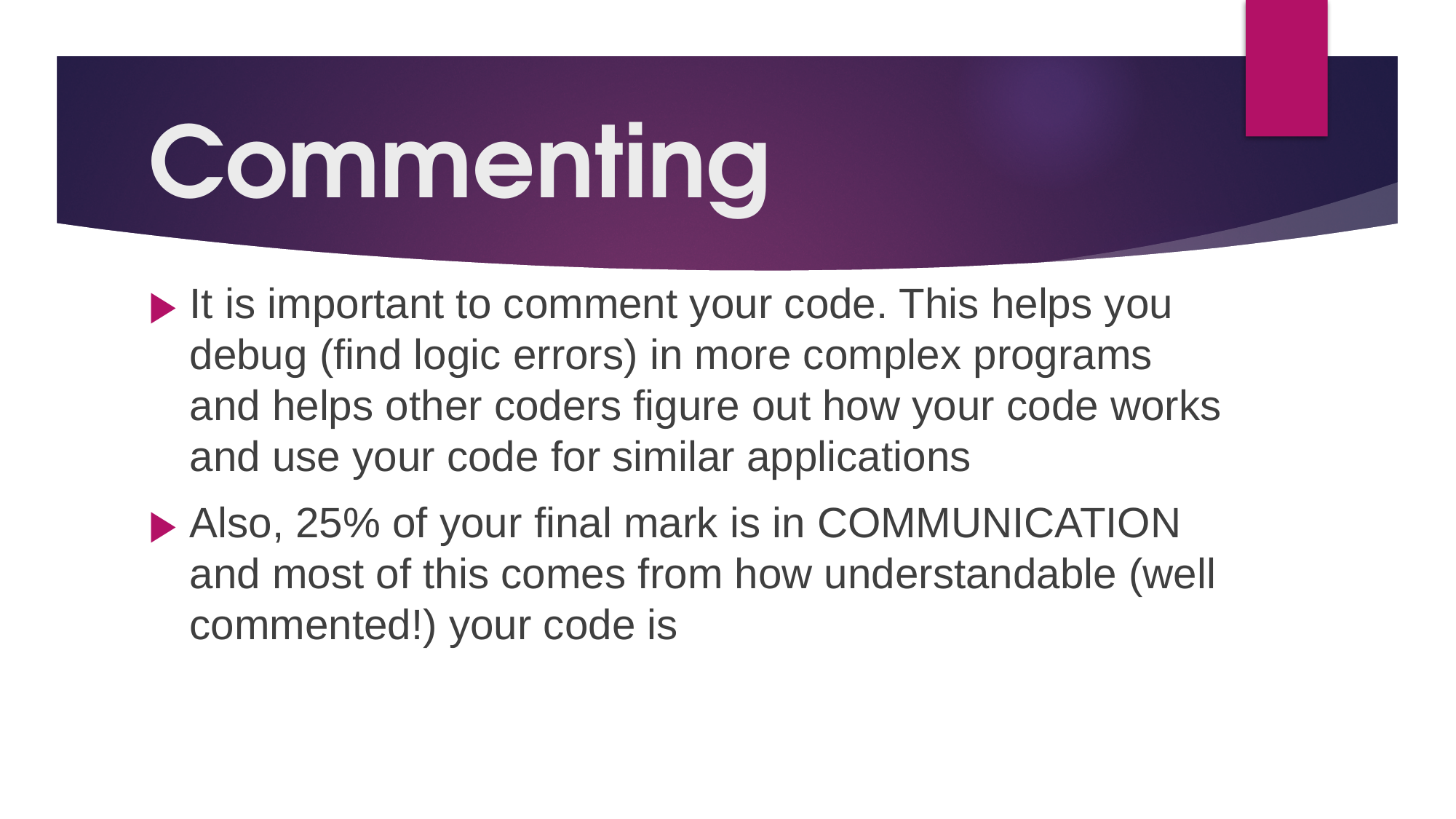

# Commenting
It is important to comment your code. This helps you debug (find logic errors) in more complex programs and helps other coders figure out how your code works and use your code for similar applications
Also, 25% of your final mark is in COMMUNICATION and most of this comes from how understandable (well commented!) your code is